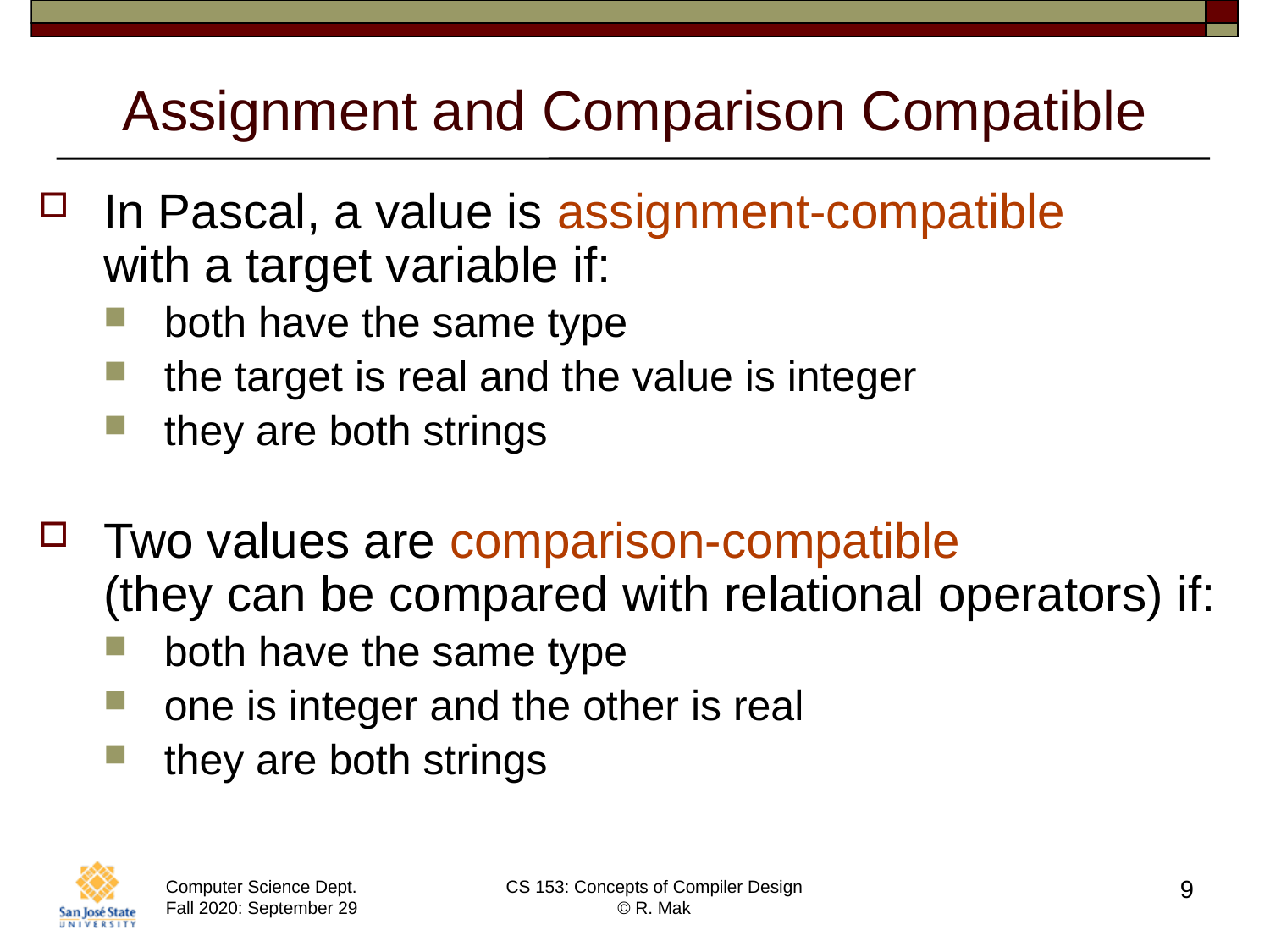

# Assignment and Comparison Compatible
In Pascal, a value is assignment-compatible
with a target variable if:
both have the same type
the target is real and the value is integer
they are both strings

Two values are comparison-compatible
(they can be compared with relational operators) if:
both have the same type
one is integer and the other is real
they are both strings
9